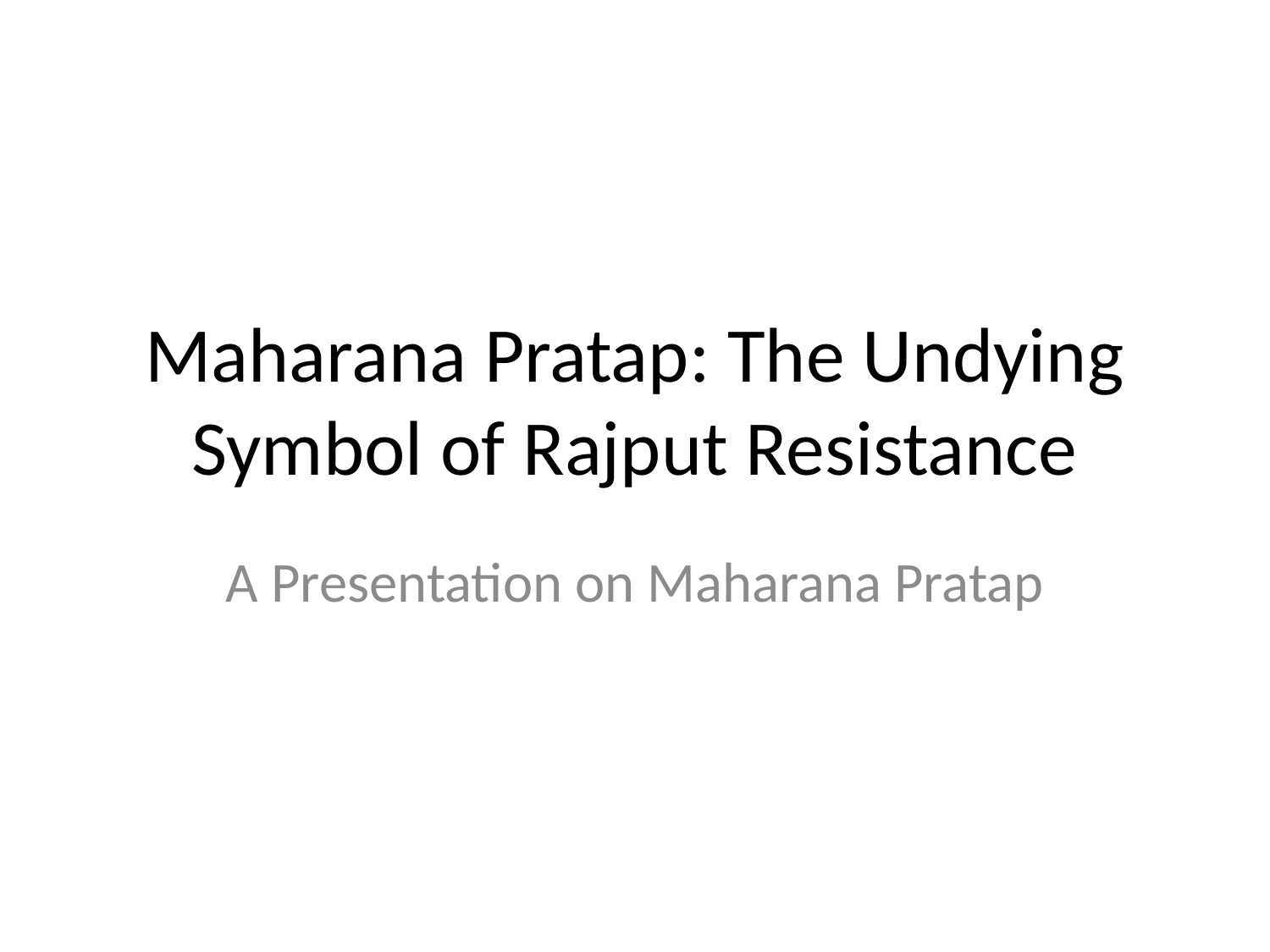

# Maharana Pratap: The Undying Symbol of Rajput Resistance
A Presentation on Maharana Pratap